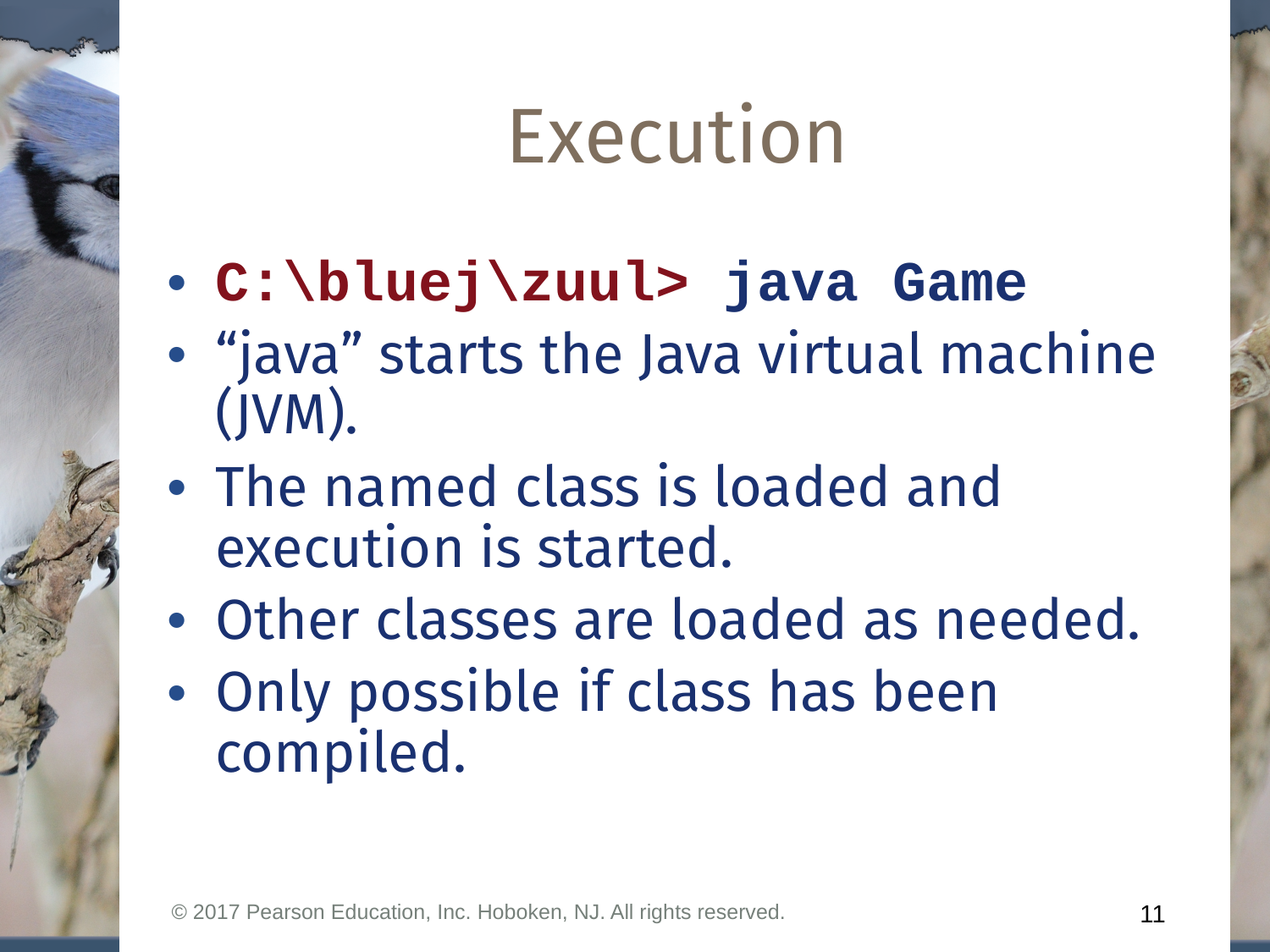

# Execution
C:\bluej\zuul> java Game
“java” starts the Java virtual machine (JVM).
The named class is loaded and execution is started.
Other classes are loaded as needed.
Only possible if class has been compiled.
© 2017 Pearson Education, Inc. Hoboken, NJ. All rights reserved.